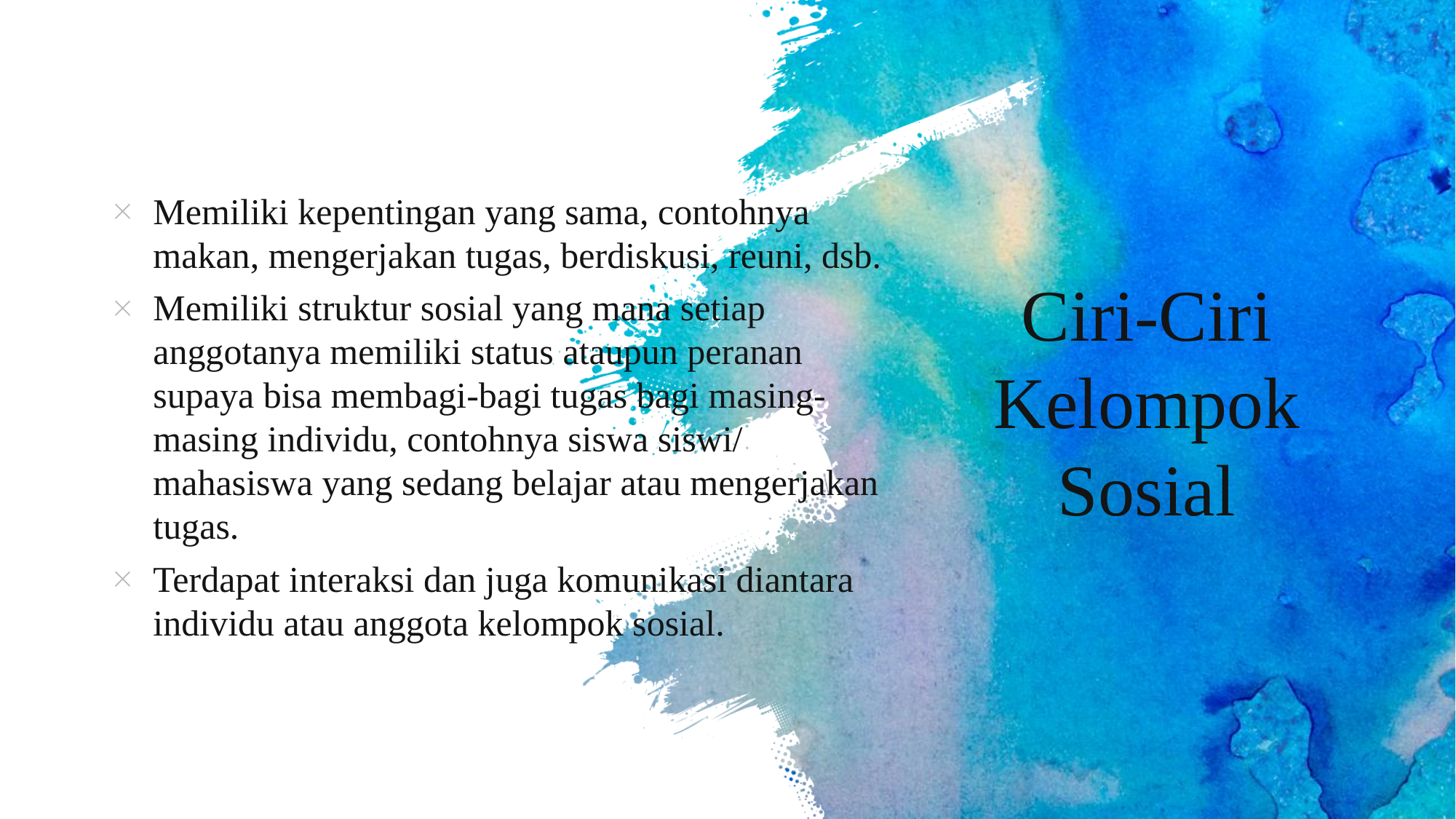

Memiliki kepentingan yang sama, contohnya makan, mengerjakan tugas, berdiskusi, reuni, dsb.
Memiliki struktur sosial yang mana setiap anggotanya memiliki status ataupun peranan supaya bisa membagi-bagi tugas bagi masing-masing individu, contohnya siswa siswi/ mahasiswa yang sedang belajar atau mengerjakan tugas.
Terdapat interaksi dan juga komunikasi diantara individu atau anggota kelompok sosial.
Ciri-Ciri Kelompok Sosial